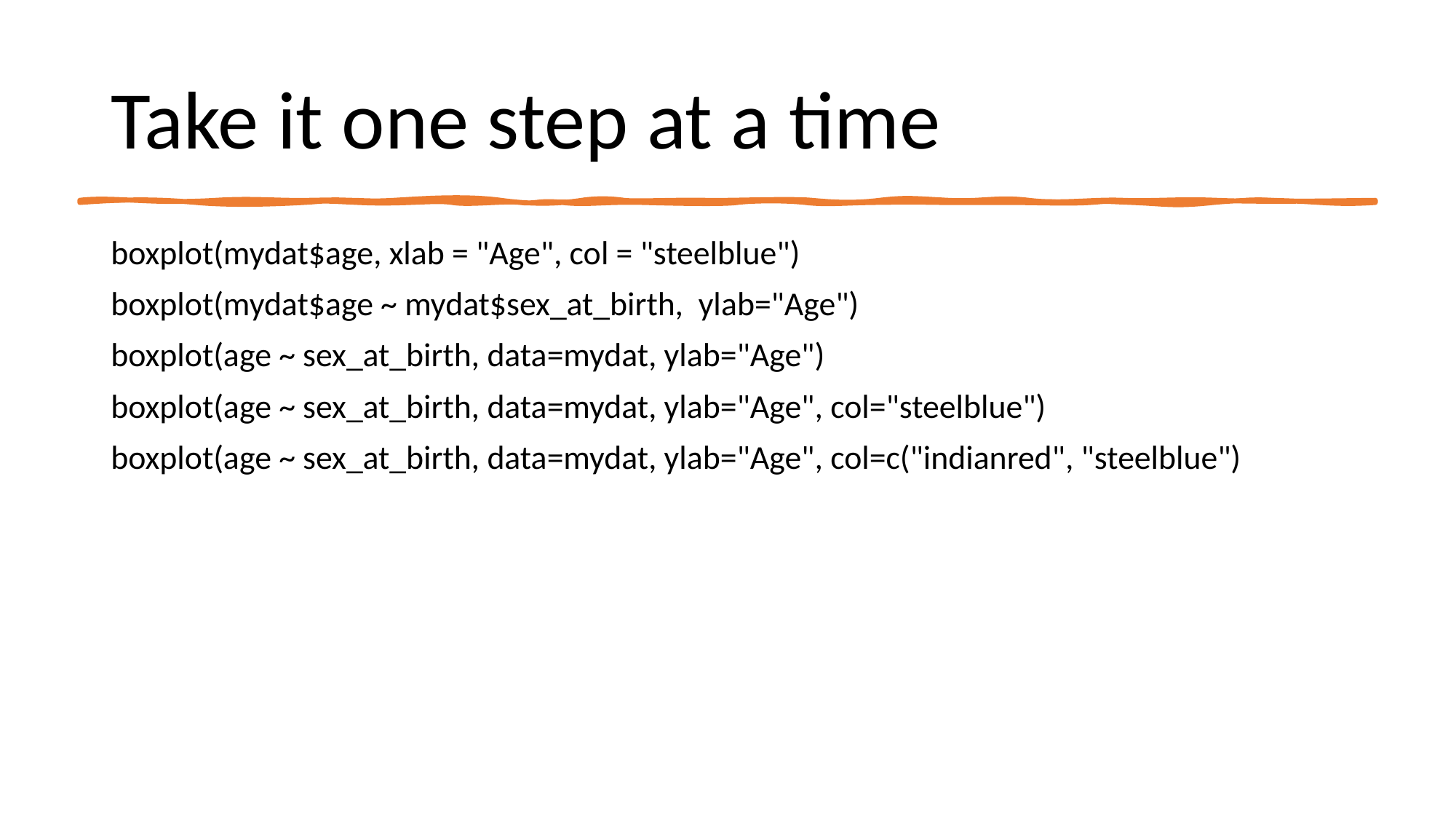

# Take it one step at a time

boxplot(mydat$age, xlab = "Age", col = "steelblue")
boxplot(mydat$age ~ mydat$sex_at_birth,  ylab="Age")
boxplot(age ~ sex_at_birth, data=mydat, ylab="Age")
boxplot(age ~ sex_at_birth, data=mydat, ylab="Age", col="steelblue")
boxplot(age ~ sex_at_birth, data=mydat, ylab="Age", col=c("indianred", "steelblue")